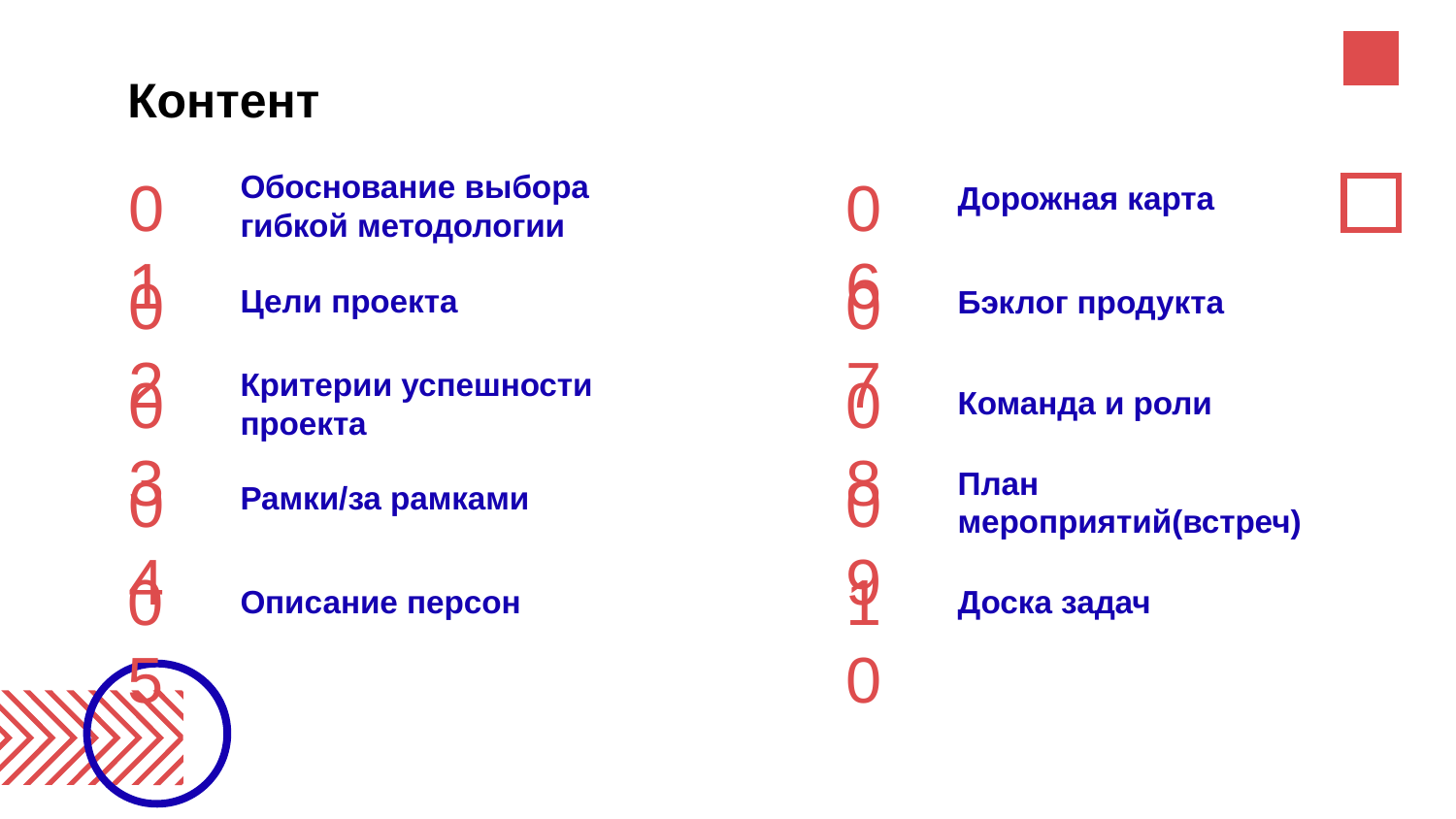

# Контент
Обоснование выбора гибкой методологии
01
06
Дорожная карта
02
07
Цели проекта
Бэклог продукта
03
Критерии успешности проекта
08
Команда и роли
04
09
План мероприятий(встреч)
Рамки/за рамками
05
10
Описание персон
Доска задач